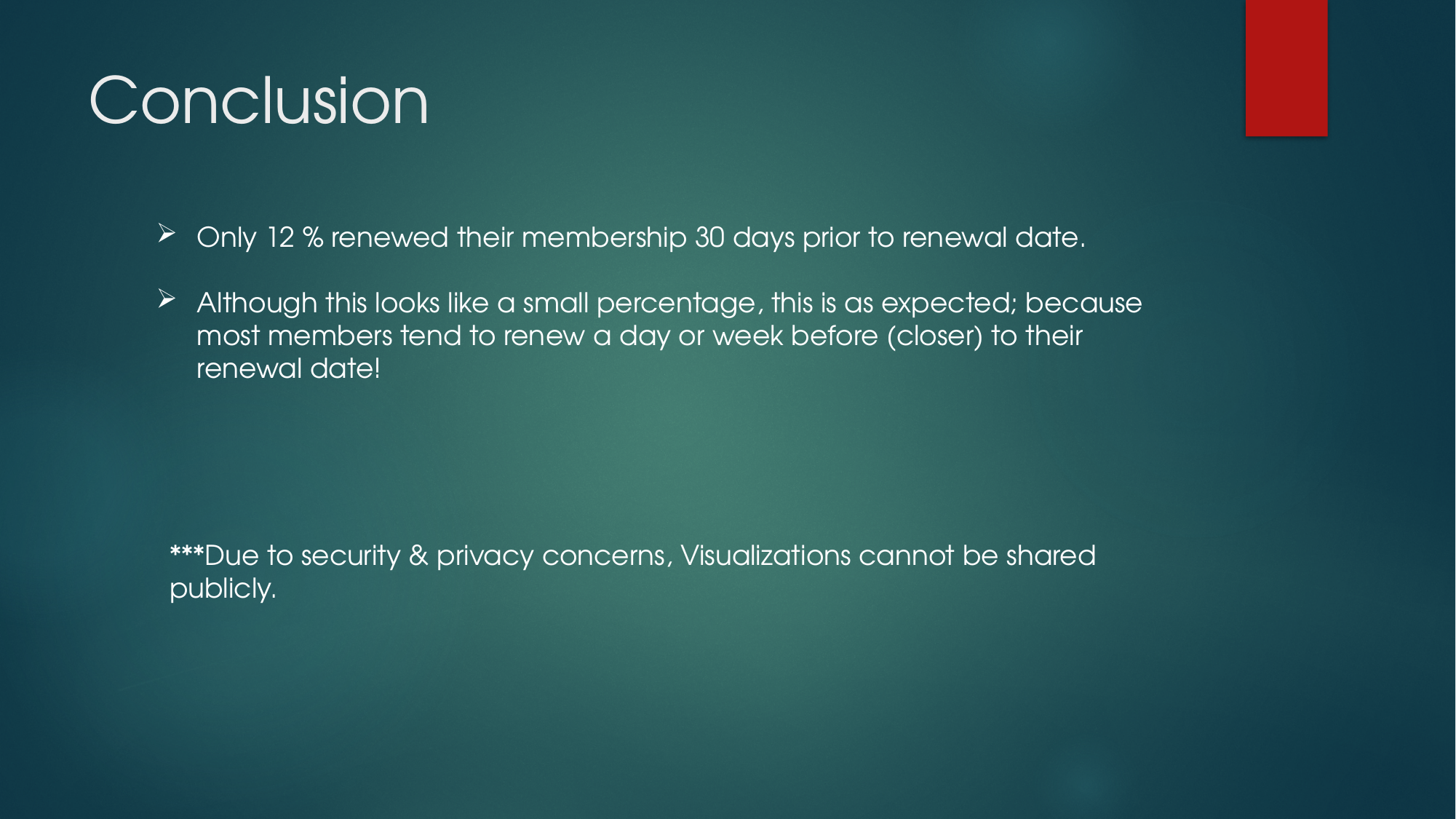

# Conclusion
Only 12 % renewed their membership 30 days prior to renewal date.

Although this looks like a small percentage, this is as expected; because most members tend to renew a day or week before (closer) to their renewal date!
***Due to security & privacy concerns, Visualizations cannot be shared publicly.